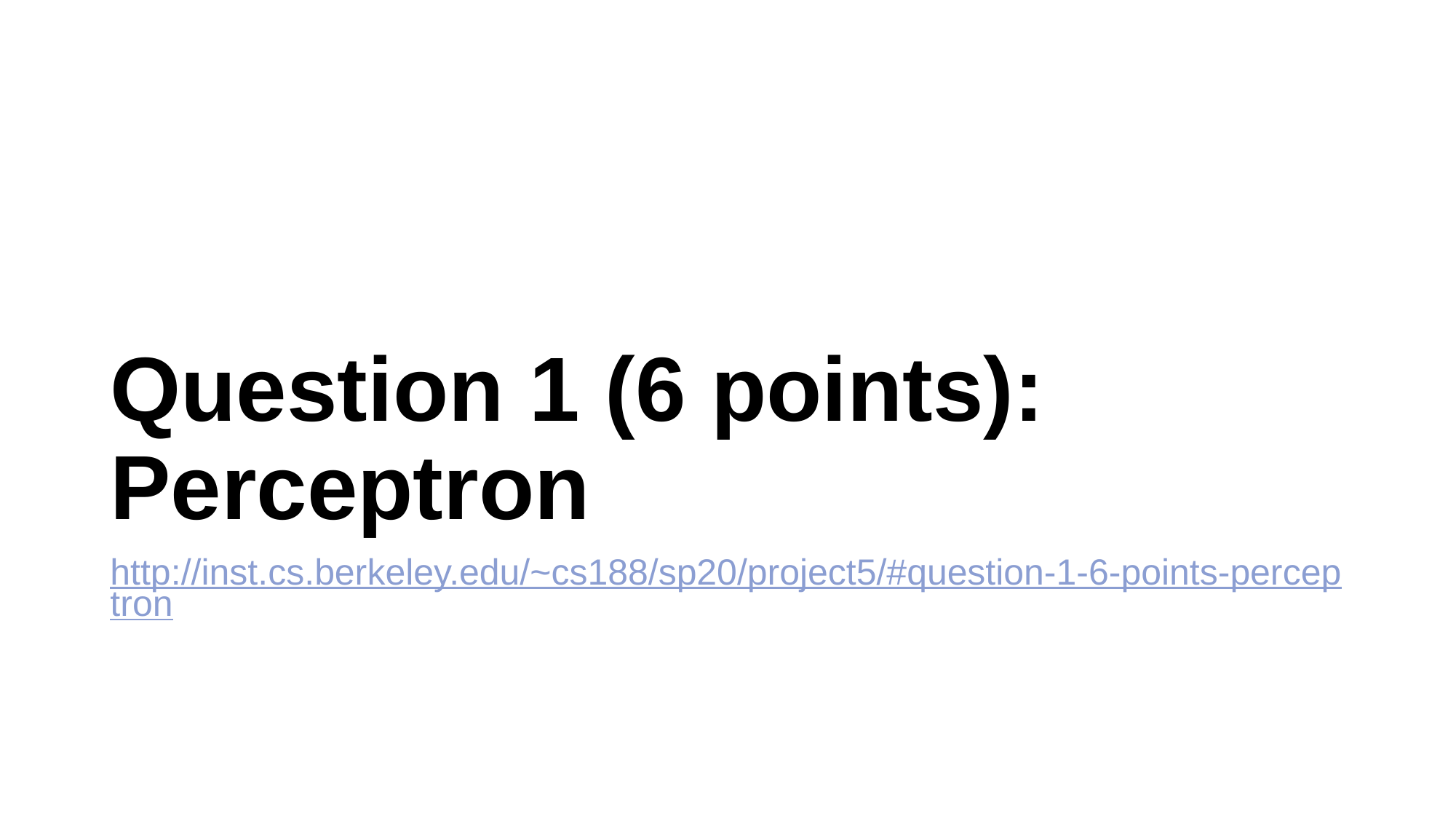

# Question 1 (6 points): Perceptron
http://inst.cs.berkeley.edu/~cs188/sp20/project5/#question-1-6-points-perceptron